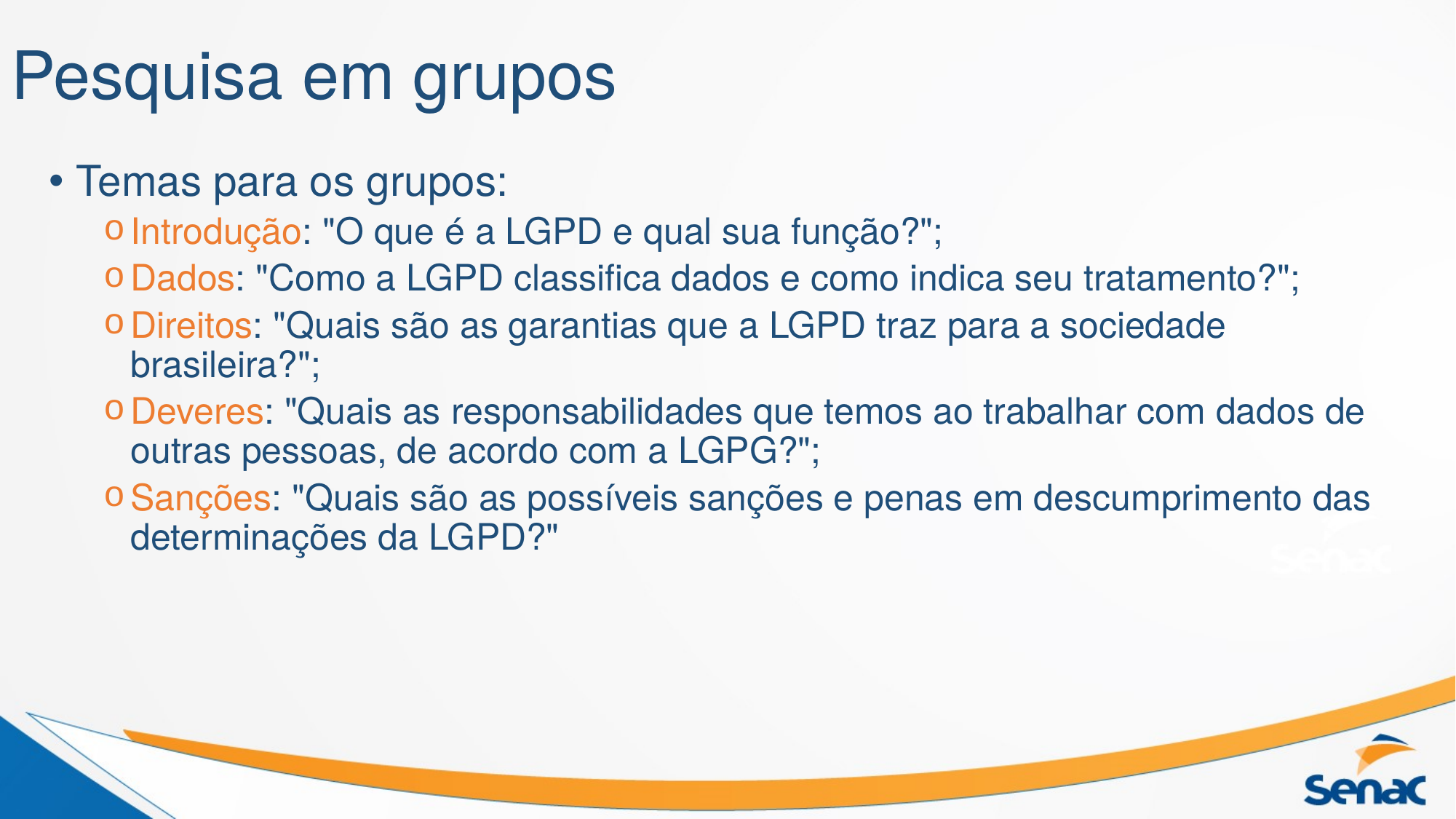

# Pesquisa em grupos
Temas para os grupos:
Introdução: "O que é a LGPD e qual sua função?";
Dados: "Como a LGPD classifica dados e como indica seu tratamento?";
Direitos: "Quais são as garantias que a LGPD traz para a sociedade brasileira?";
Deveres: "Quais as responsabilidades que temos ao trabalhar com dados de outras pessoas, de acordo com a LGPG?";
Sanções: "Quais são as possíveis sanções e penas em descumprimento das determinações da LGPD?"